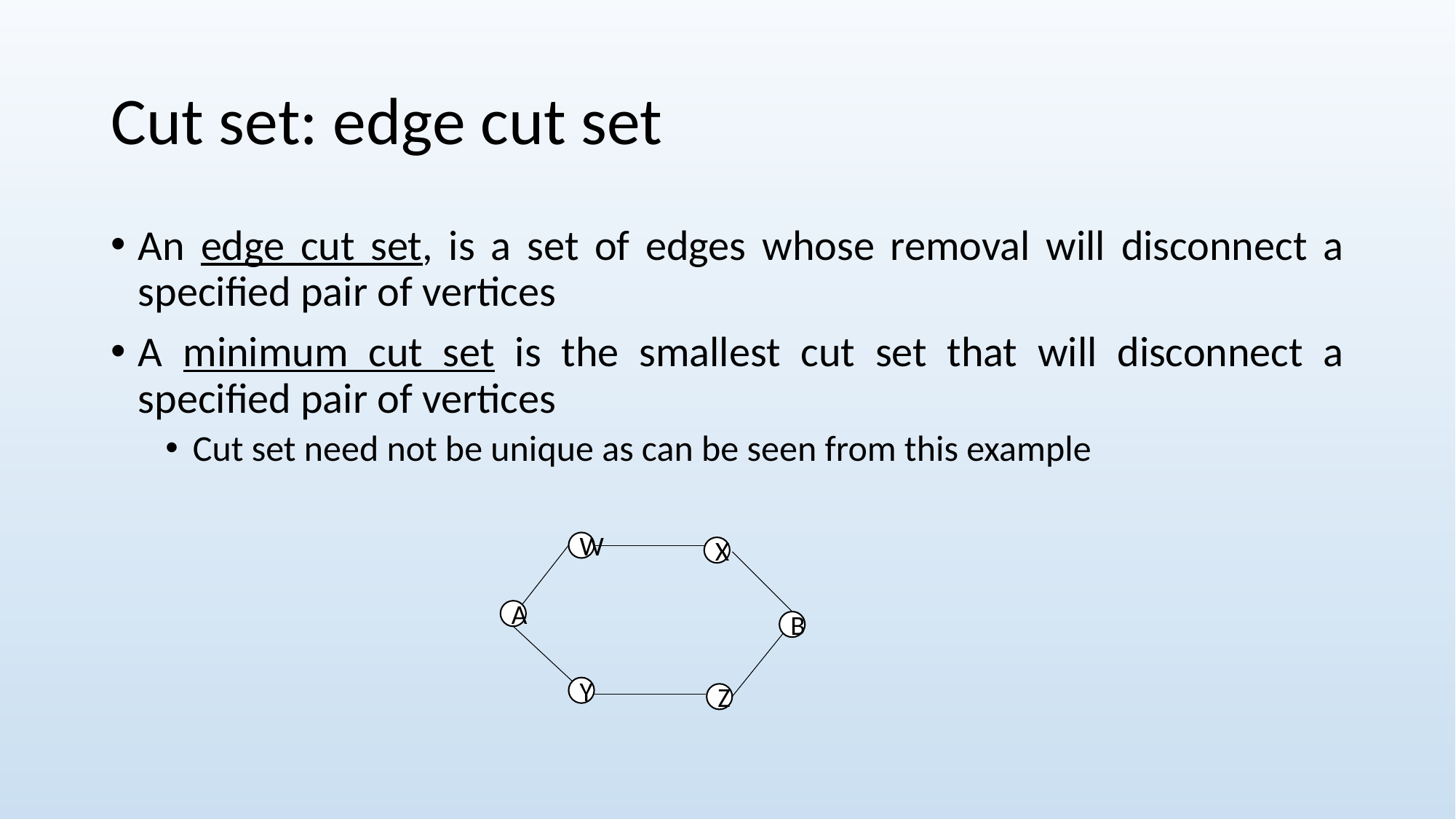

# Cut set: edge cut set
An edge cut set, is a set of edges whose removal will disconnect a specified pair of vertices
A minimum cut set is the smallest cut set that will disconnect a specified pair of vertices
Cut set need not be unique as can be seen from this example
W
X
A
B
Y
Z